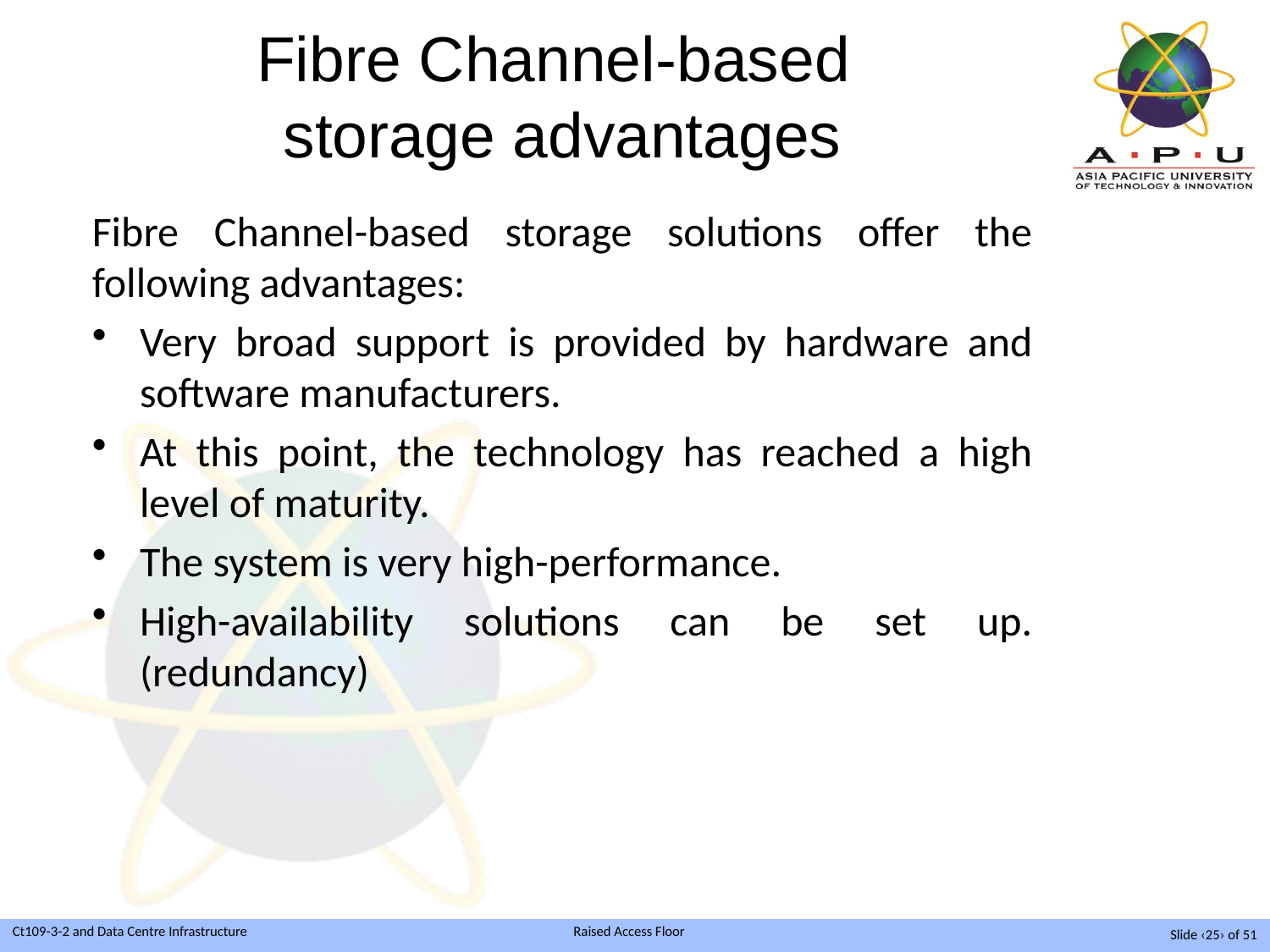

# Fibre Channel-based storage advantages
Fibre Channel-based storage solutions offer the following advantages:
Very broad support is provided by hardware and software manufacturers.
At this point, the technology has reached a high level of maturity.
The system is very high-performance.
High-availability solutions can be set up. (redundancy)
Slide ‹25› of 51